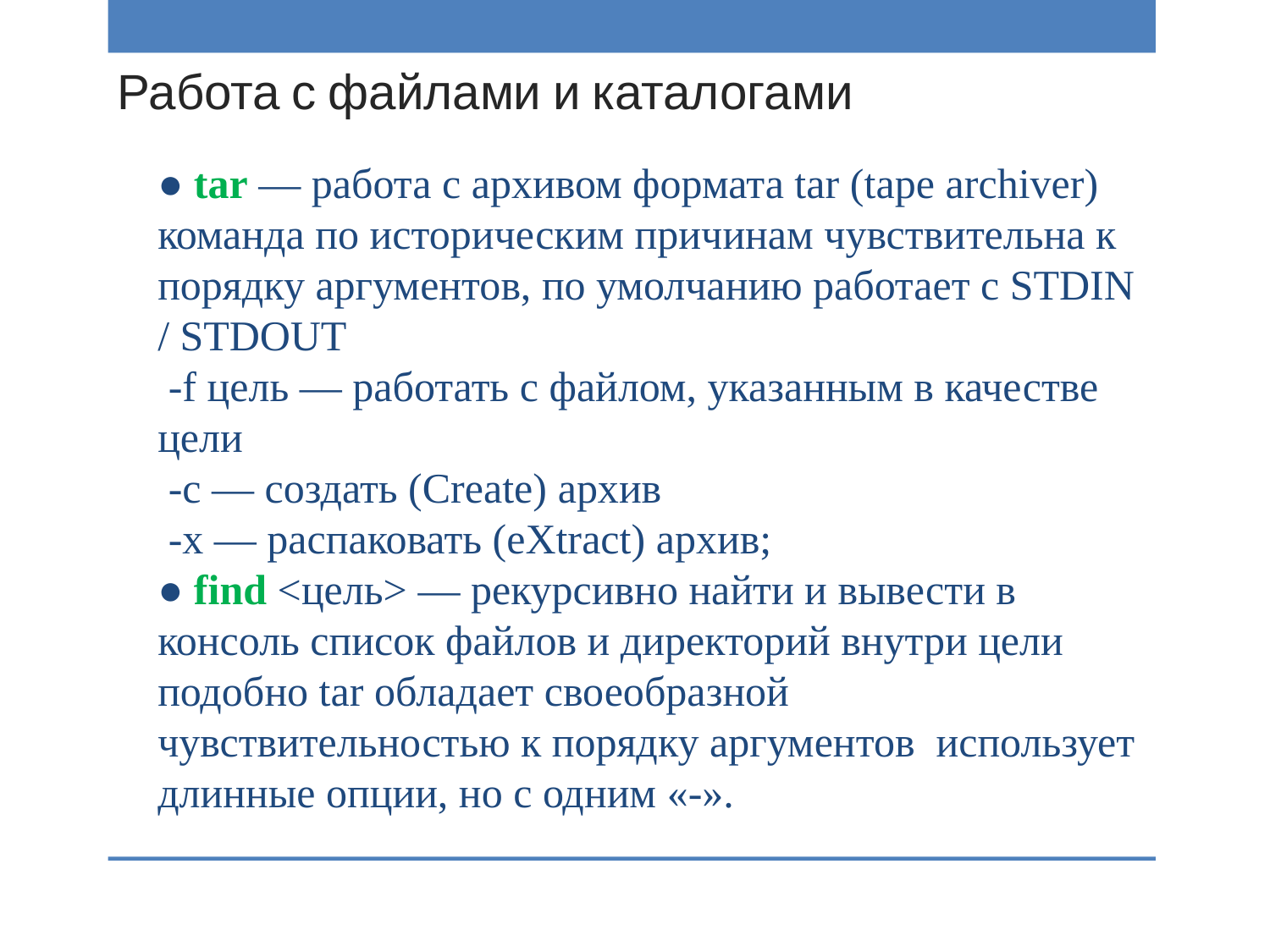

# Работа с файлами и каталогами
● tar — работа с архивом формата tar (tape archiver)
команда по историческим причинам чувствительна к порядку аргументов, по умолчанию работает с STDIN / STDOUT
 -f цель — работать с файлом, указанным в качестве цели
 -c — создать (Create) архив
 -x — распаковать (eXtract) архив;
● find <цель> — рекурсивно найти и вывести в консоль список файлов и директорий внутри цели
подобно tar обладает своеобразной  чувствительностью к порядку аргументов  использует длинные опции, но с одним «-».